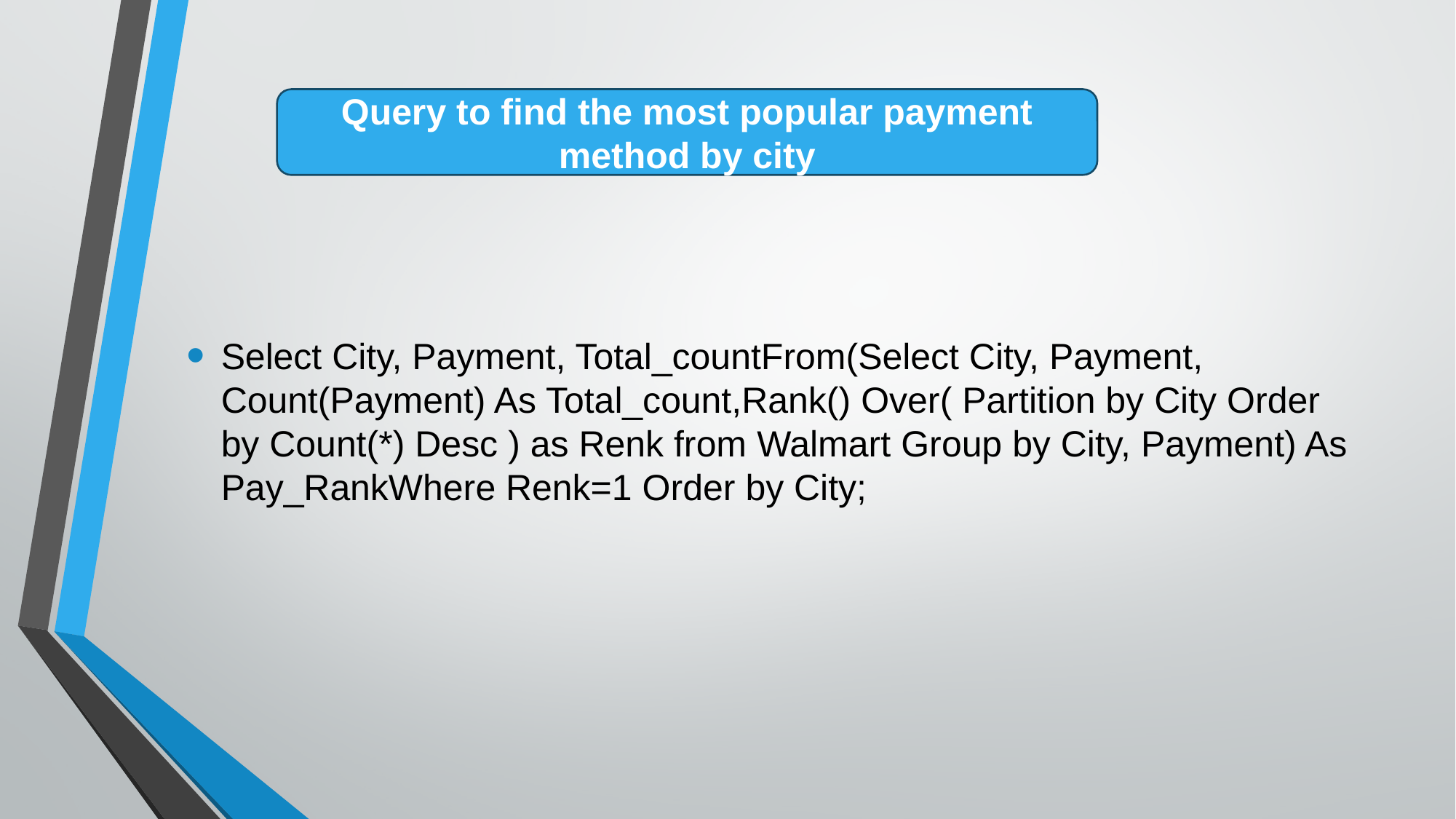

Query to find the most popular payment method by city
Select City, Payment, Total_countFrom(Select City, Payment, Count(Payment) As Total_count,Rank() Over( Partition by City Order by Count(*) Desc ) as Renk from Walmart Group by City, Payment) As Pay_RankWhere Renk=1 Order by City;